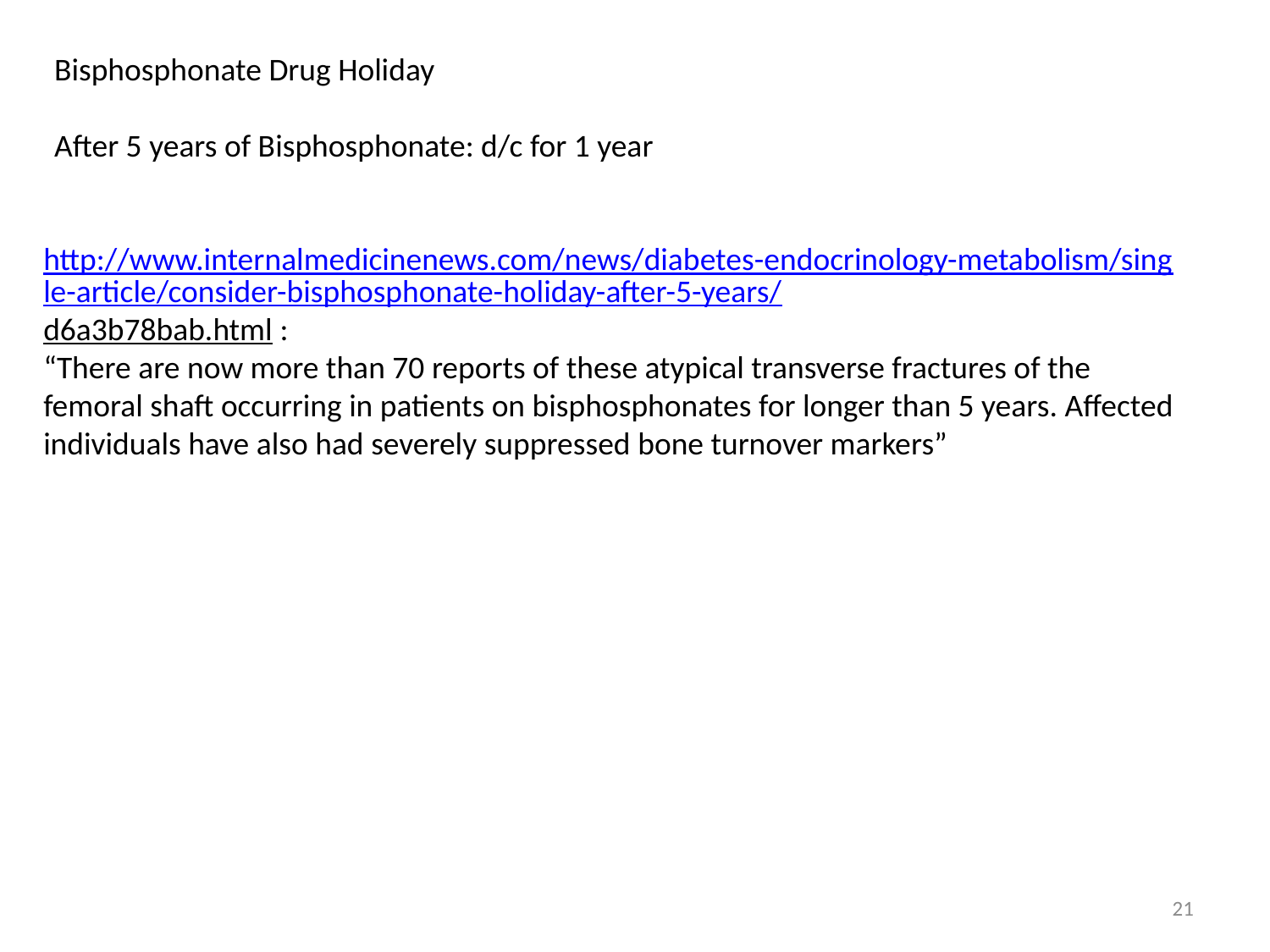

Bisphosphonate Drug Holiday

After 5 years of Bisphosphonate: d/c for 1 year
http://www.internalmedicinenews.com/news/diabetes-endocrinology-metabolism/single-article/consider-bisphosphonate-holiday-after-5-years/d6a3b78bab.html :
“There are now more than 70 reports of these atypical transverse fractures of the femoral shaft occurring in patients on bisphosphonates for longer than 5 years. Affected individuals have also had severely suppressed bone turnover markers”
21